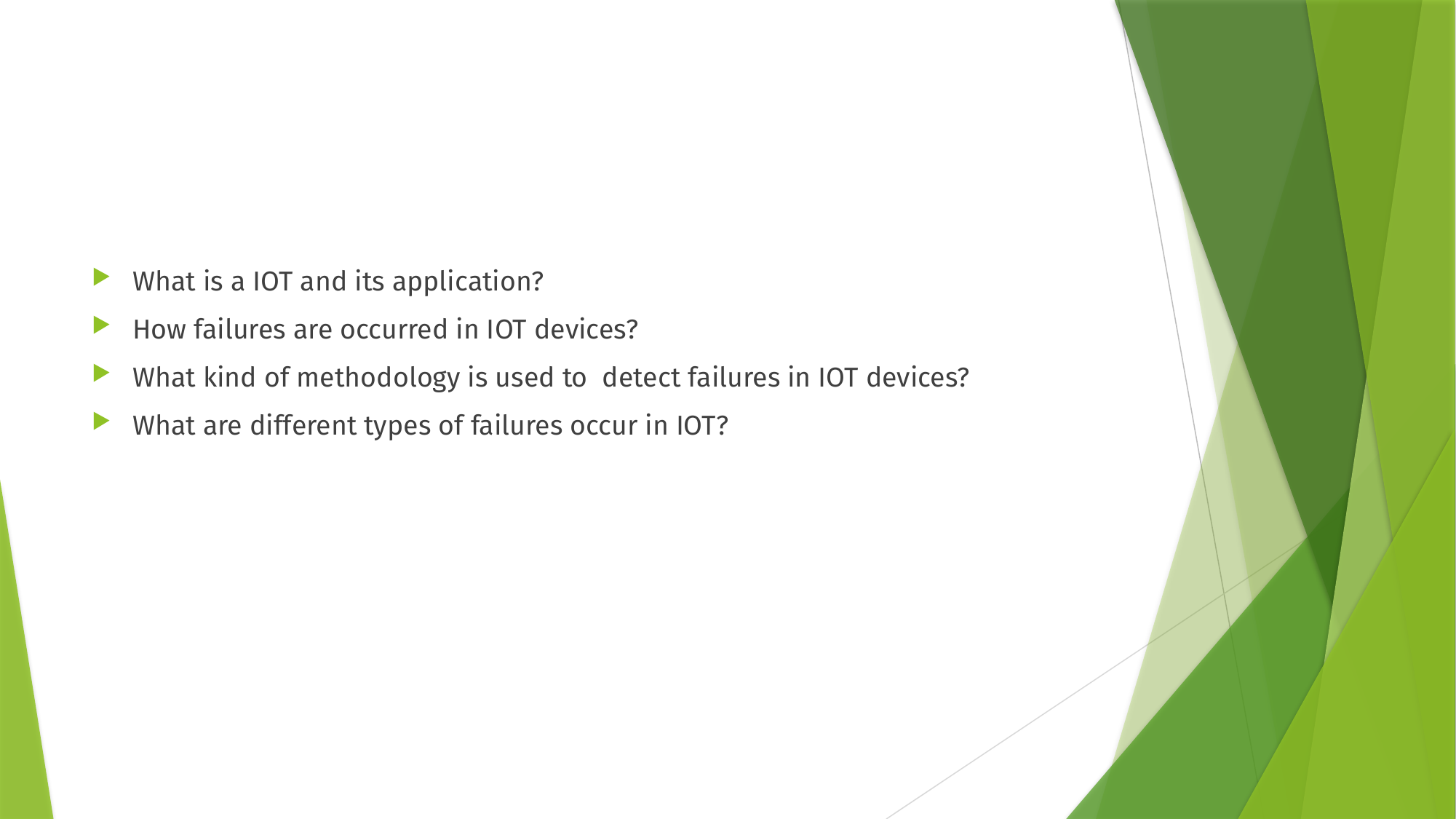

#
What is a IOT and its application?
How failures are occurred in IOT devices?
What kind of methodology is used to  detect failures in IOT devices?
What are different types of failures occur in IOT?